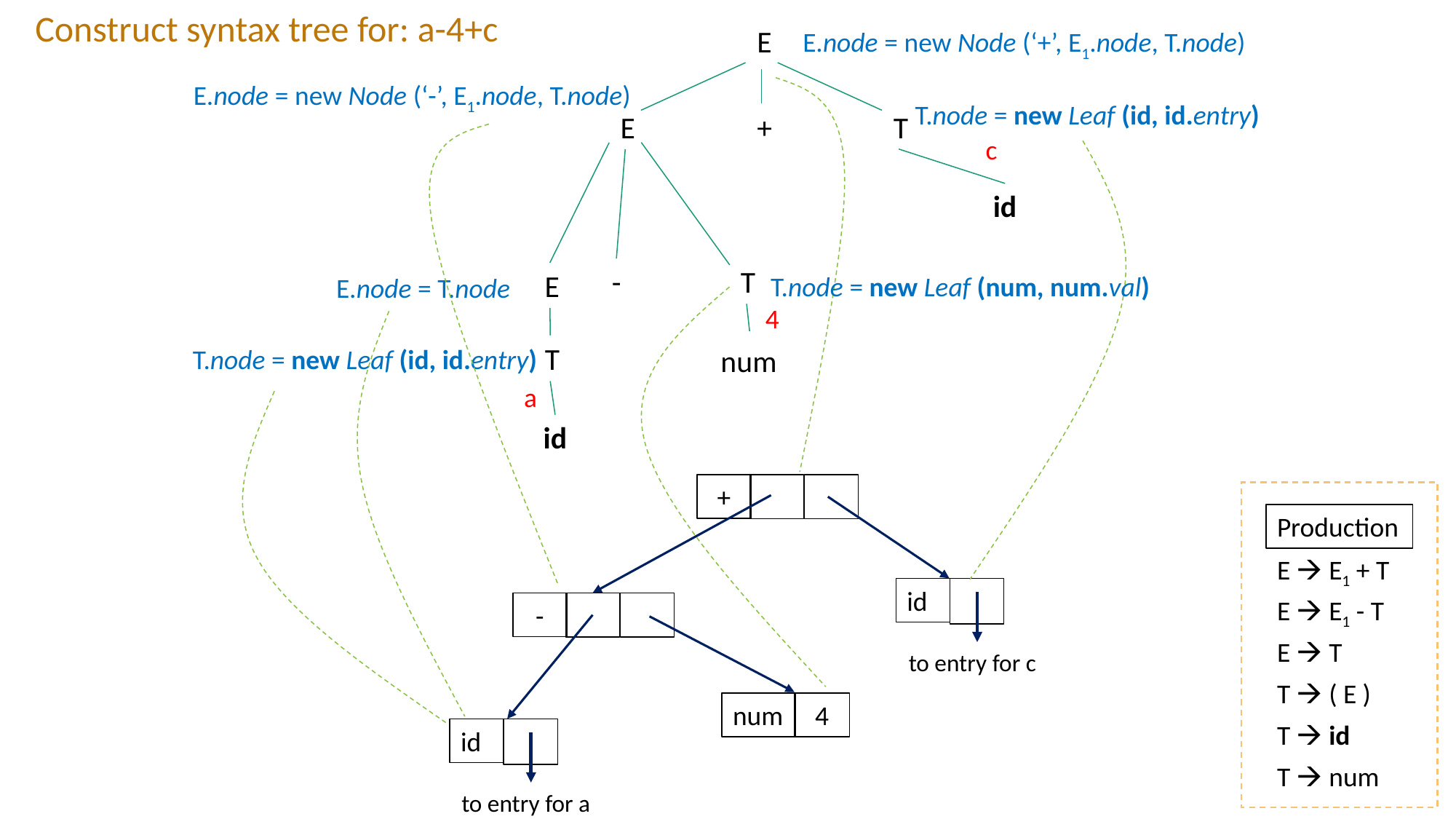

Construct syntax tree for: a-4+c
E
E.node = new Node (‘+’, E1.node, T.node)
E.node = new Node (‘-’, E1.node, T.node)

T.node = new Leaf (id, id.entry)
E
+
T

c

id
-
T
E
T.node = new Leaf (num, num.val)
E.node = T.node

4

num
T
T.node = new Leaf (id, id.entry)
a

id
+

Production
E 🡪 E1 + T
E 🡪 E1 - T
E 🡪 T
T 🡪 ( E )
T 🡪 id
T 🡪 num
id

to entry for c
-

num
4
id

to entry for a